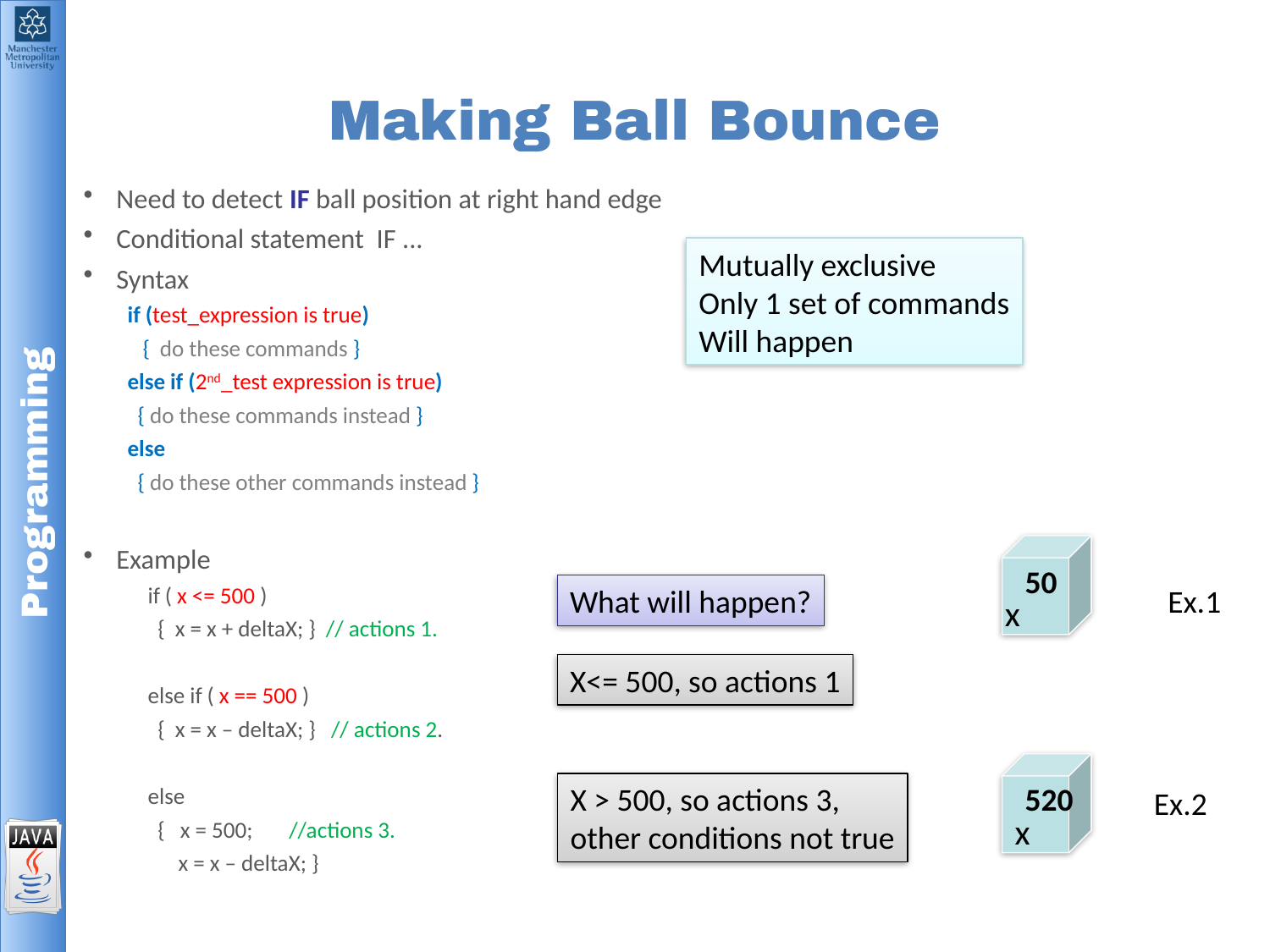

# Making Ball Bounce
Need to detect IF ball position at right hand edge
Conditional statement  IF ...
Syntax
if (test_expression is true)
   {  do these commands }
else if (2nd_test expression is true)
  { do these commands instead }
else
  { do these other commands instead }

Example
    if ( x <= 500 )
      {  x = x + deltaX; }  // actions 1.

    else if ( x == 500 )
      {  x = x – deltaX; }   // actions 2.

    else
      {   x = 500;	//actions 3.
          x = x – deltaX; }
Mutually exclusive
Only 1 set of commands
Will happen

50
x
What will happen?
Ex.1
X<= 500, so actions 1

520
x
X > 500, so actions 3,
other conditions not true
Ex.2